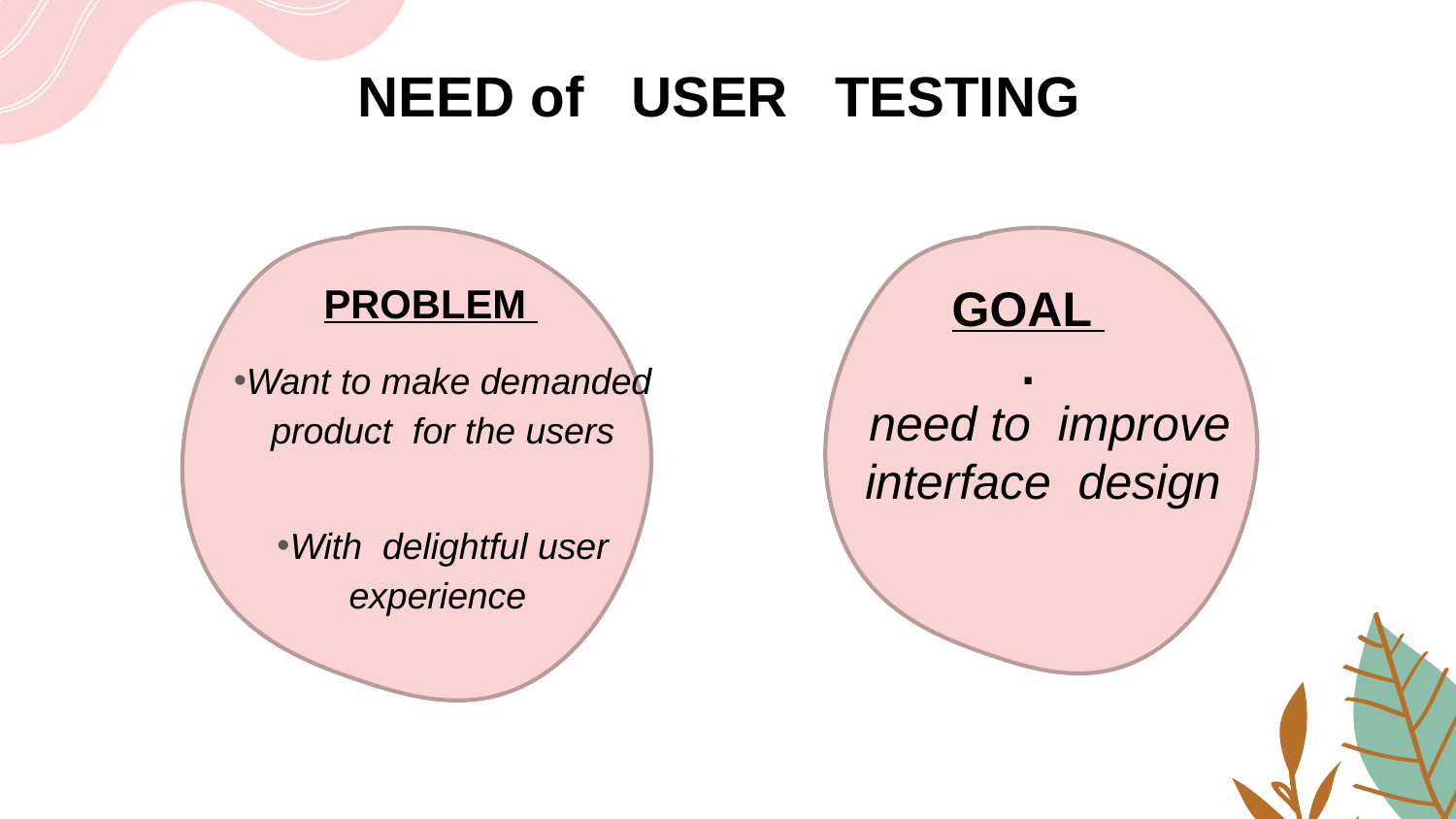

# NEED of   USER   TESTING

 need to  improve interface  design
PROBLEM

GOAL
.
Want to make demanded product  for the users
With  delightful user experience